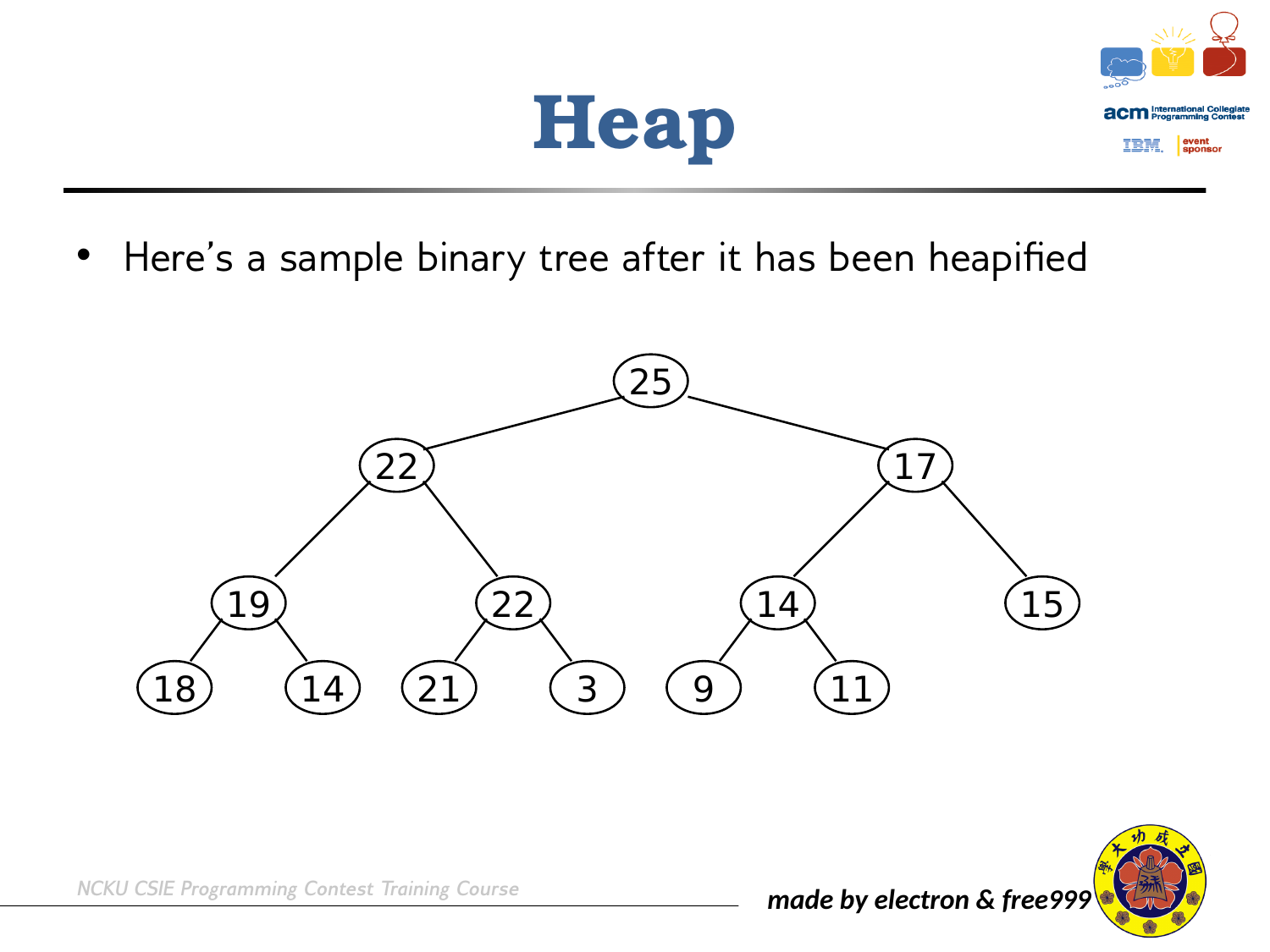

# Heap
Here’s a sample binary tree after it has been heapified

25

22
17

19
22
14
15

18
14
21
3
9
11
NCKU CSIE Programming Contest Training Course